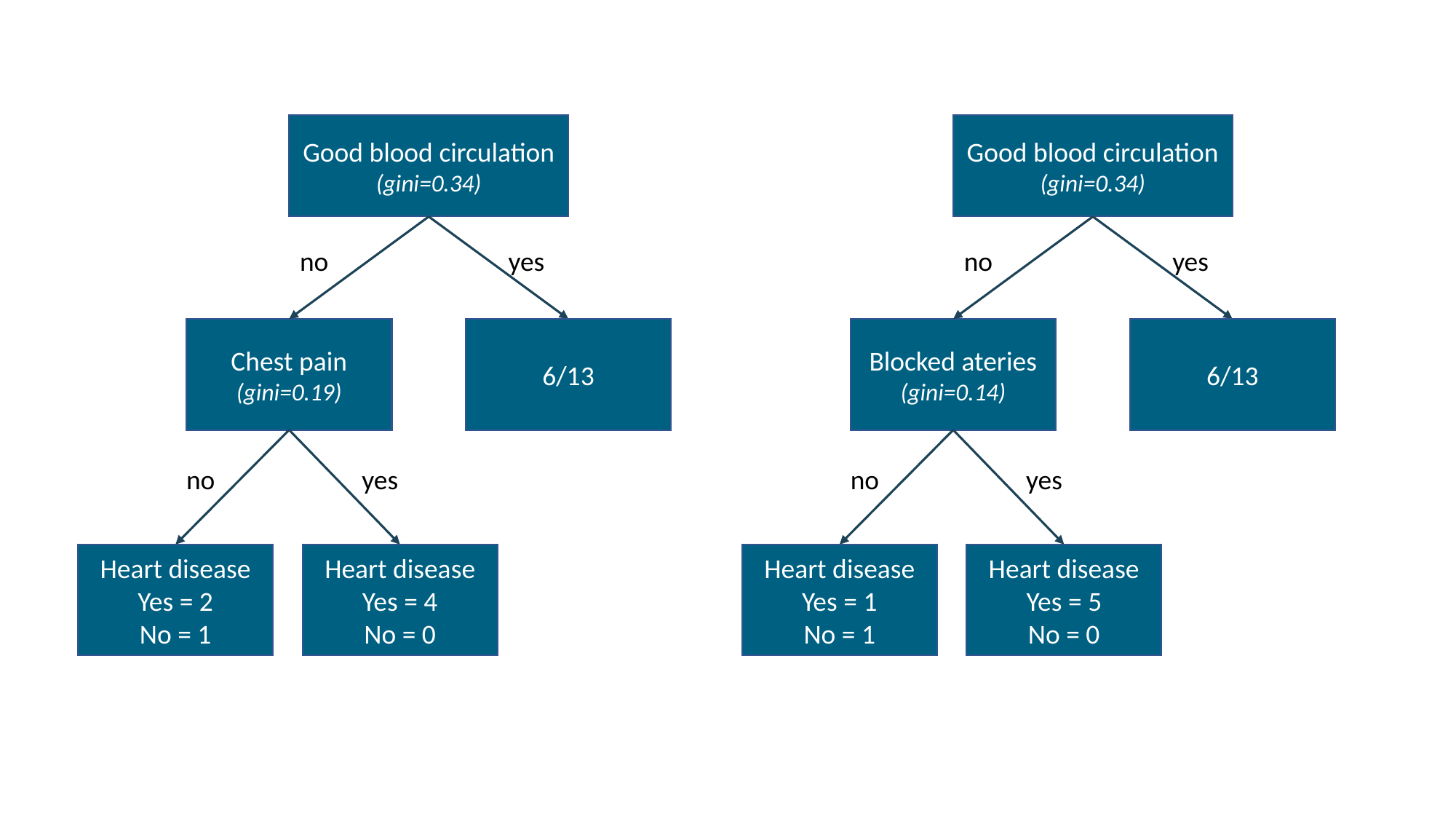

Good blood circulation
(gini=0.34)
no
yes
6/13
Blocked ateries (gini=0.14)
no
yes
Heart disease
Yes = 1
No = 1
Heart disease
Yes = 5
No = 0
Good blood circulation
(gini=0.34)
no
yes
6/13
Chest pain
(gini=0.19)
no
yes
Heart disease
Yes = 2
No = 1
Heart disease
Yes = 4
No = 0